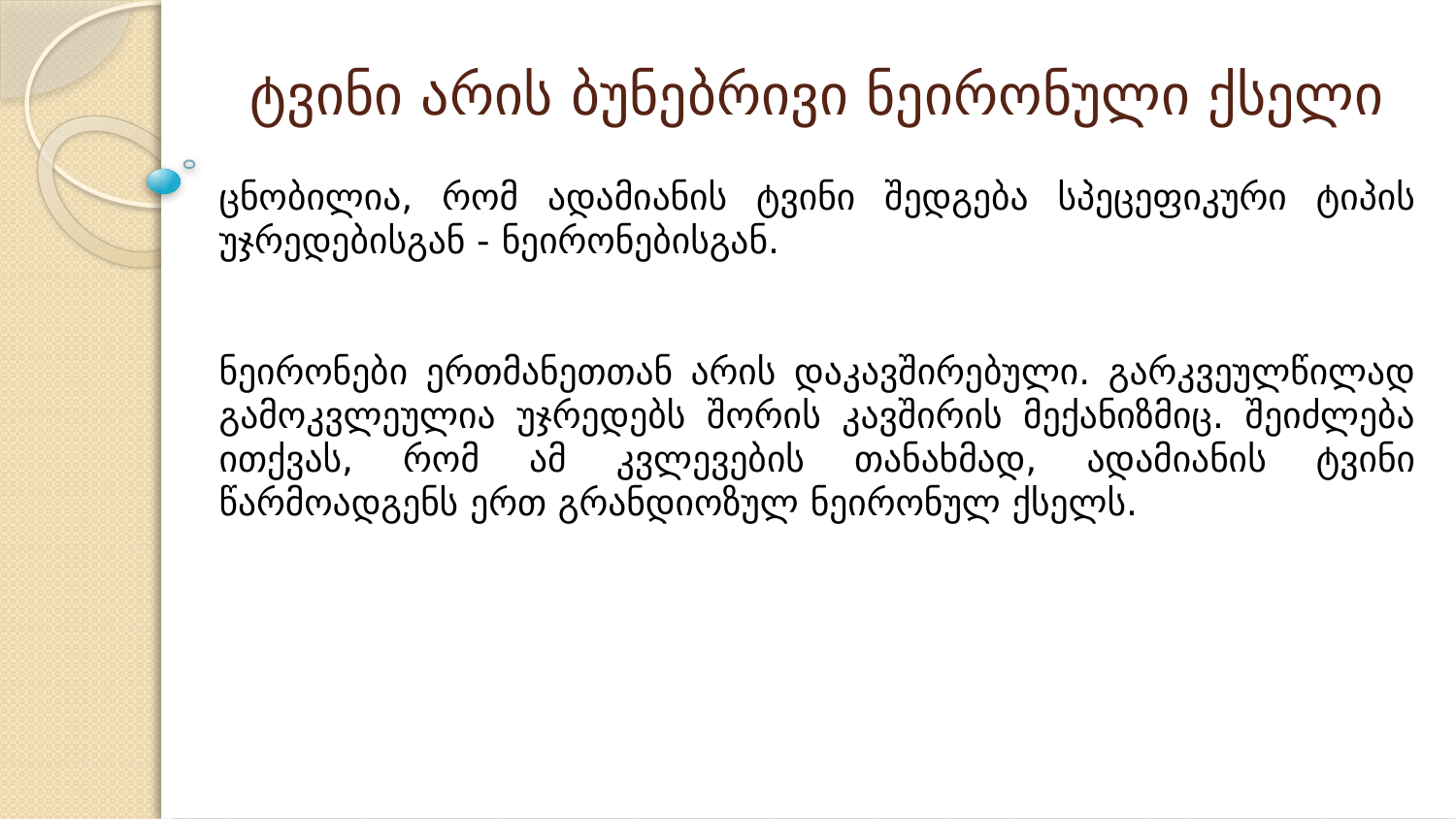

ტვინი არის ბუნებრივი ნეირონული ქსელი
ცნობილია, რომ ადამიანის ტვინი შედგება სპეცეფიკური ტიპის უჯრედებისგან - ნეირონებისგან.

ნეირონები ერთმანეთთან არის დაკავშირებული. გარკვეულწილად გამოკვლეულია უჯრედებს შორის კავშირის მექანიზმიც. შეიძლება ითქვას, რომ ამ კვლევების თანახმად, ადამიანის ტვინი წარმოადგენს ერთ გრანდიოზულ ნეირონულ ქსელს.